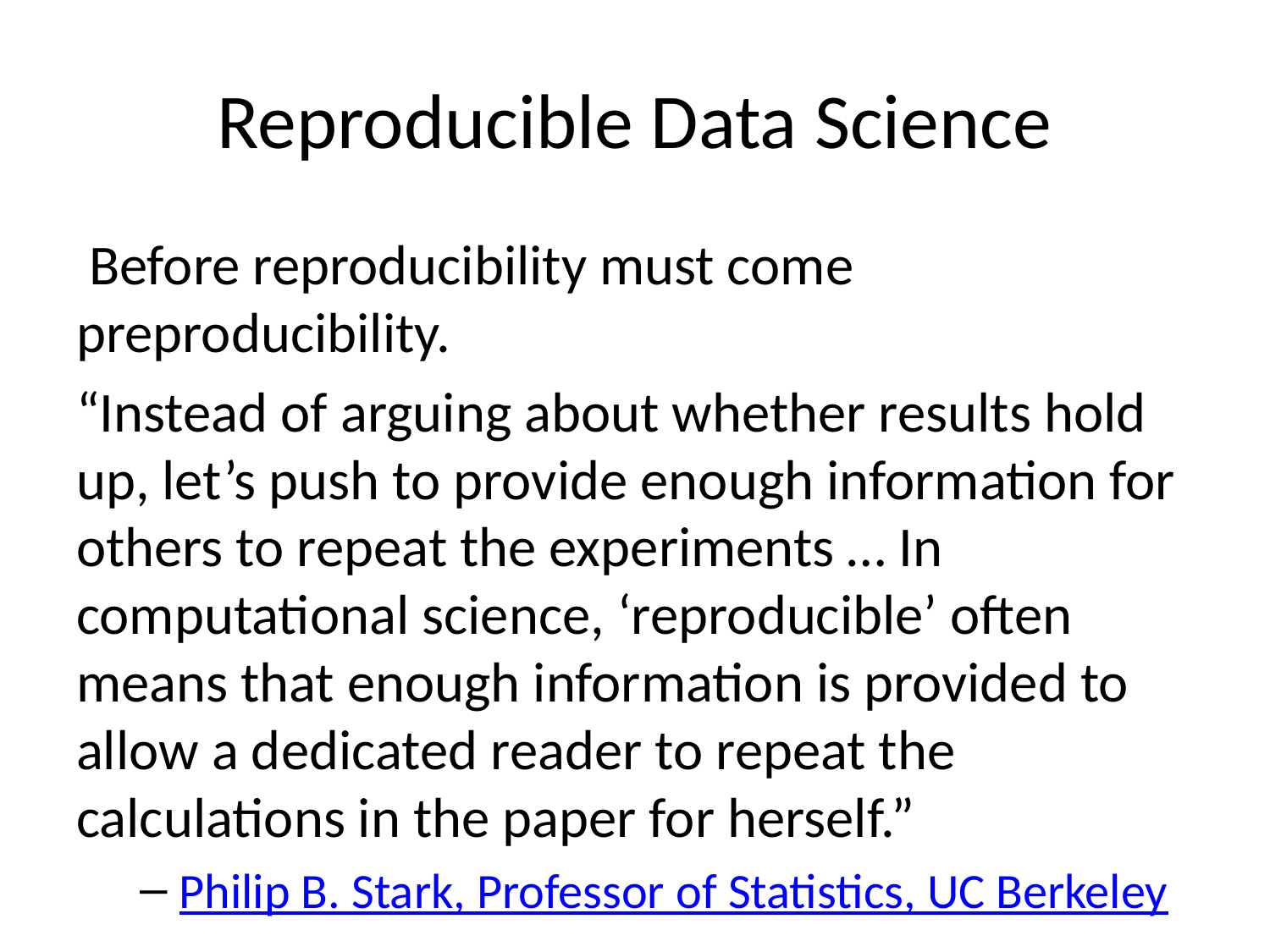

# Reproducible Data Science
 Before reproducibility must come preproducibility.
“Instead of arguing about whether results hold up, let’s push to provide enough information for others to repeat the experiments … In computational science, ‘reproducible’ often means that enough information is provided to allow a dedicated reader to repeat the calculations in the paper for herself.”
Philip B. Stark, Professor of Statistics, UC Berkeley